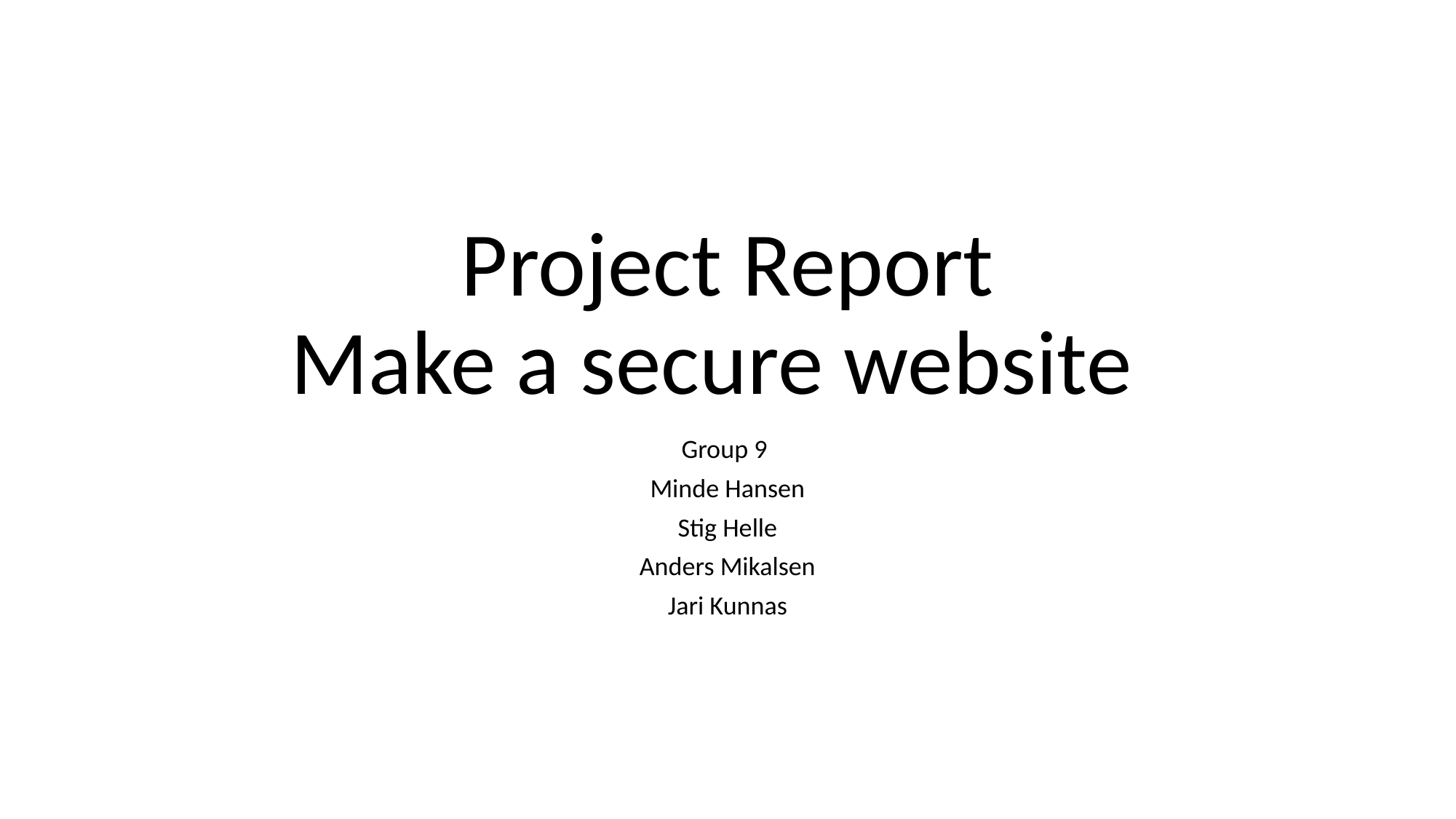

# Project Report Make a secure website
Group 9
Minde Hansen
Stig Helle
Anders Mikalsen
Jari Kunnas